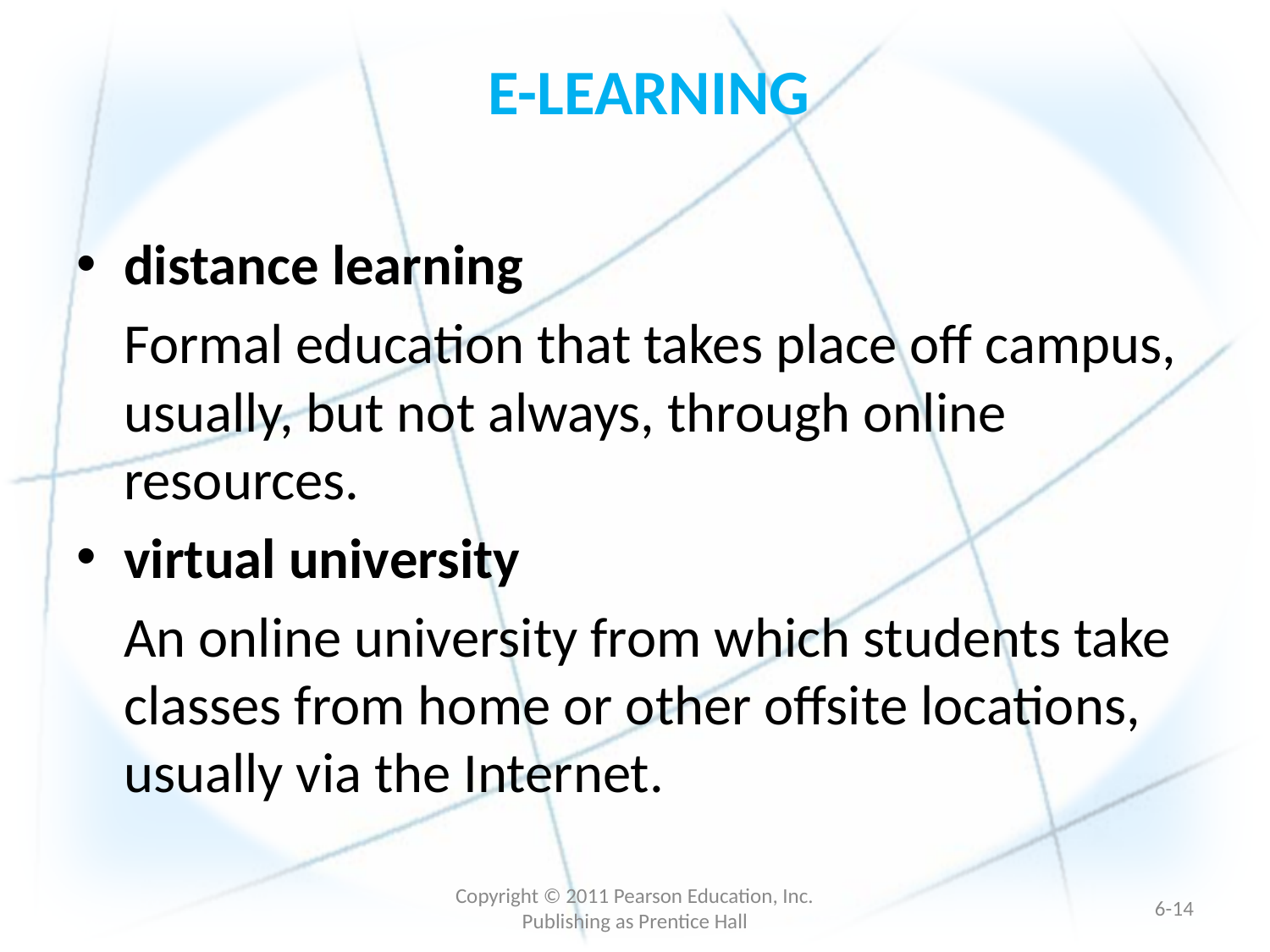

# E-LEARNING
distance learning
	Formal education that takes place off campus, usually, but not always, through online resources.
virtual university
	An online university from which students take classes from home or other offsite locations, usually via the Internet.
Copyright © 2011 Pearson Education, Inc. Publishing as Prentice Hall
6-14